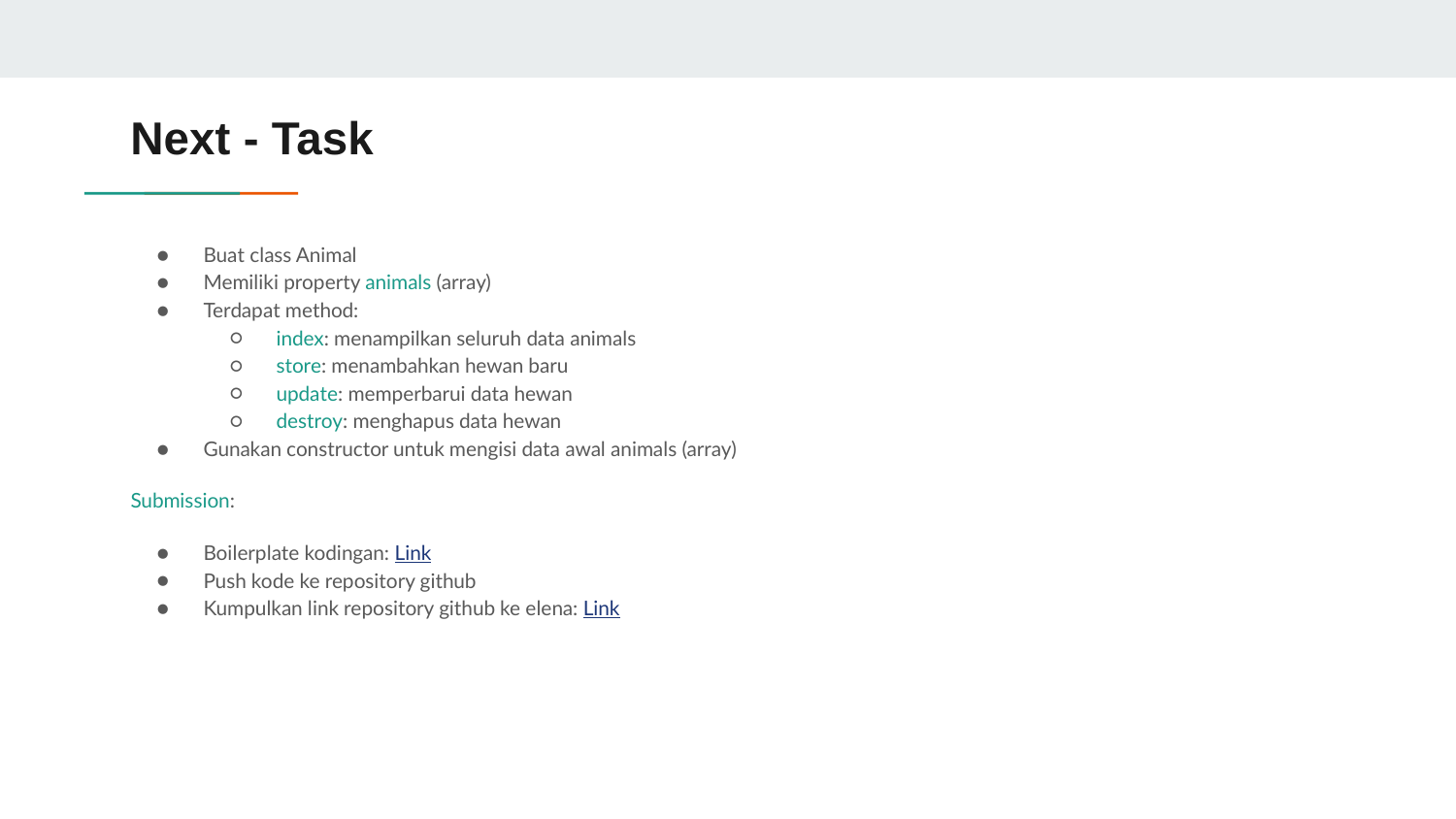

# Next - Task
Buat class Animal
Memiliki property animals (array)
Terdapat method:
index: menampilkan seluruh data animals
store: menambahkan hewan baru
update: memperbarui data hewan
destroy: menghapus data hewan
Gunakan constructor untuk mengisi data awal animals (array)
Submission:
Boilerplate kodingan: Link
Push kode ke repository github
Kumpulkan link repository github ke elena: Link